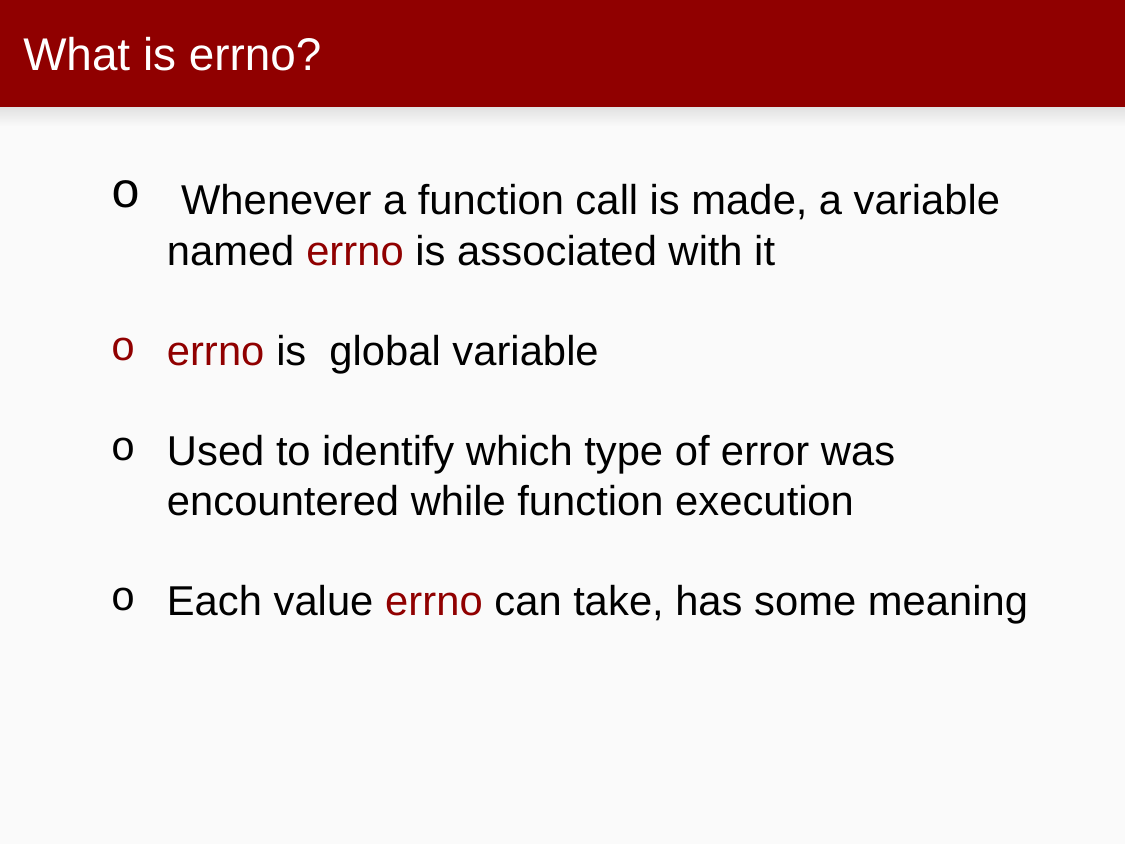

# What is errno?
 Whenever a function call is made, a variable named errno is associated with it

errno is  global variable

Used to identify which type of error was encountered while function execution

Each value errno can take, has some meaning